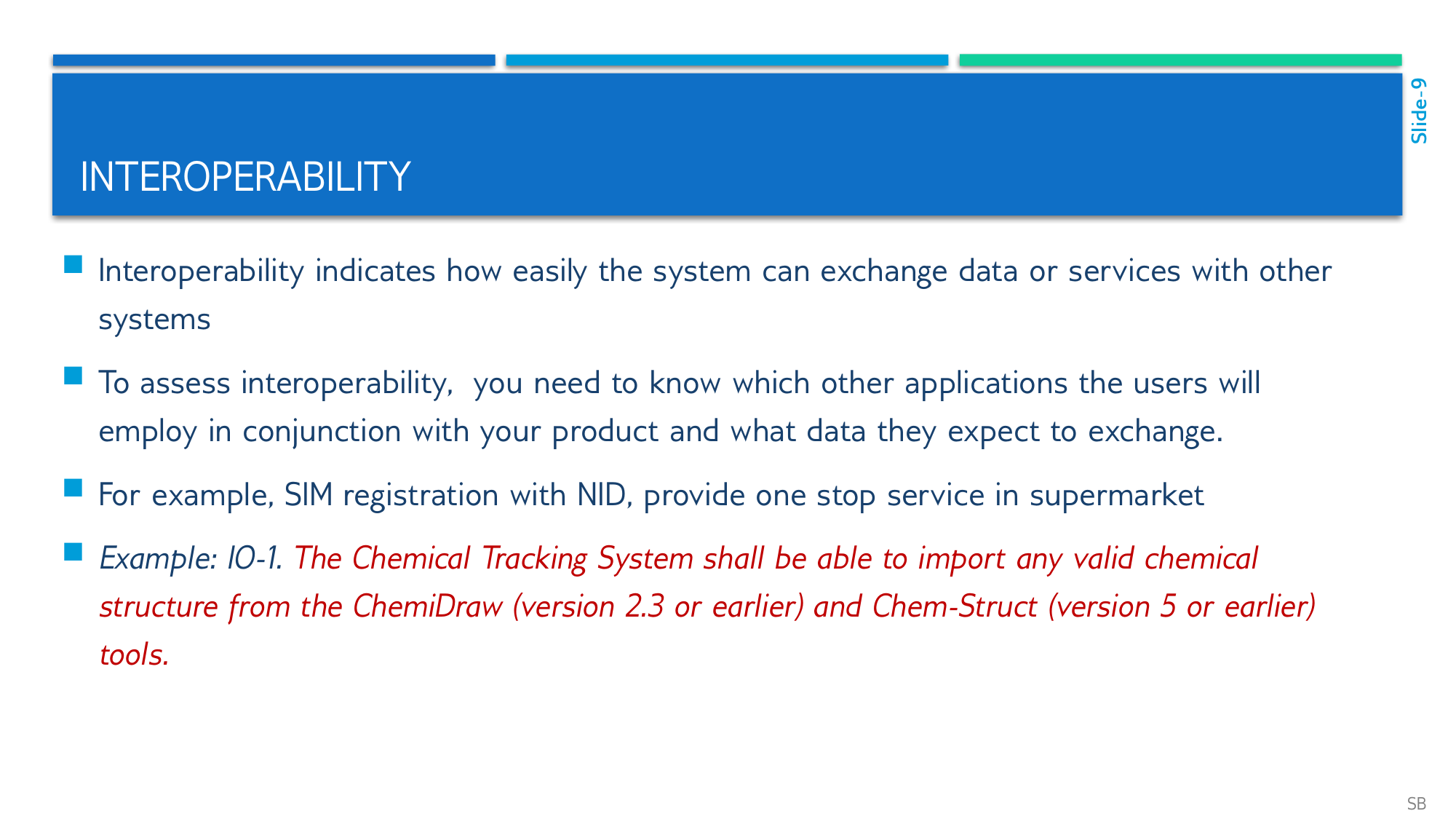

Slide-9
# interoperability
Interoperability indicates how easily the system can exchange data or services with other systems
To assess interoperability,  you need to know which other applications the users will employ in conjunction with your product and what data they expect to exchange.
For example, SIM registration with NID, provide one stop service in supermarket
Example: IO-1. The Chemical Tracking System shall be able to import any valid chemical structure from the ChemiDraw (version 2.3 or earlier) and Chem-Struct (version 5 or earlier) tools.
SB